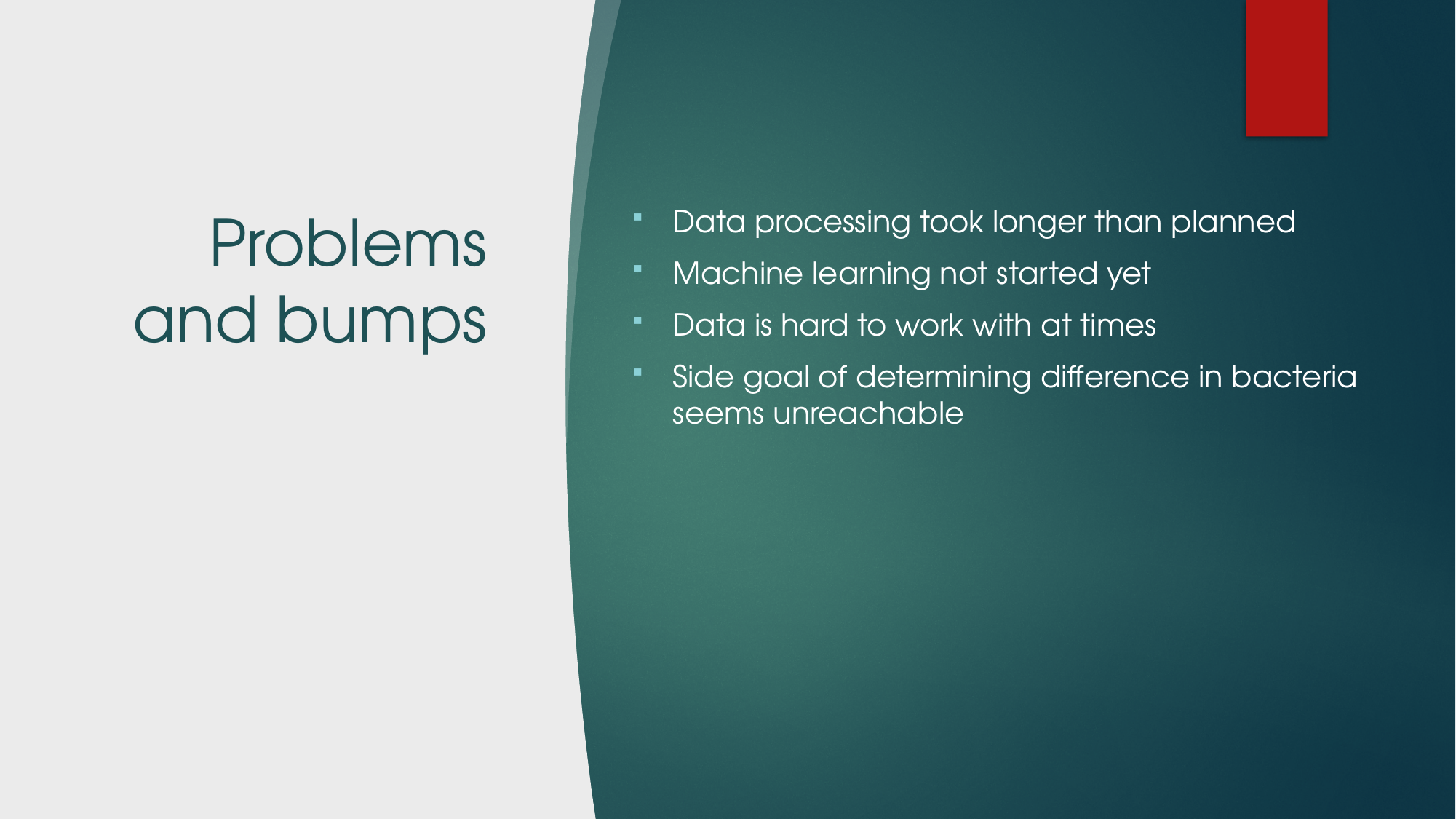

# Problems and bumps
Data processing took longer than planned
Machine learning not started yet
Data is hard to work with at times
Side goal of determining difference in bacteria seems unreachable